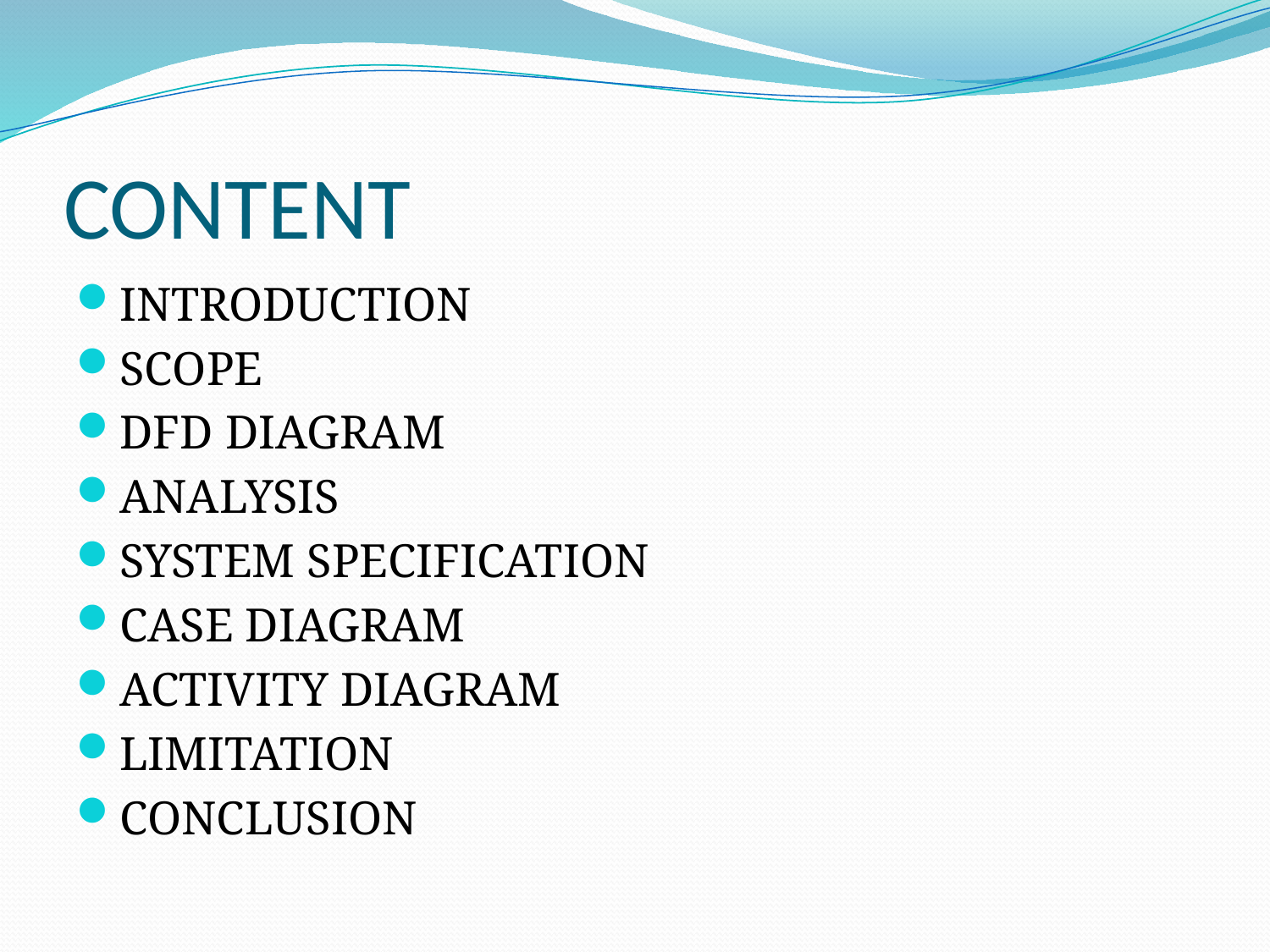

# CONTENT
INTRODUCTION
SCOPE
DFD DIAGRAM
ANALYSIS
SYSTEM SPECIFICATION
CASE DIAGRAM
ACTIVITY DIAGRAM
LIMITATION
CONCLUSION